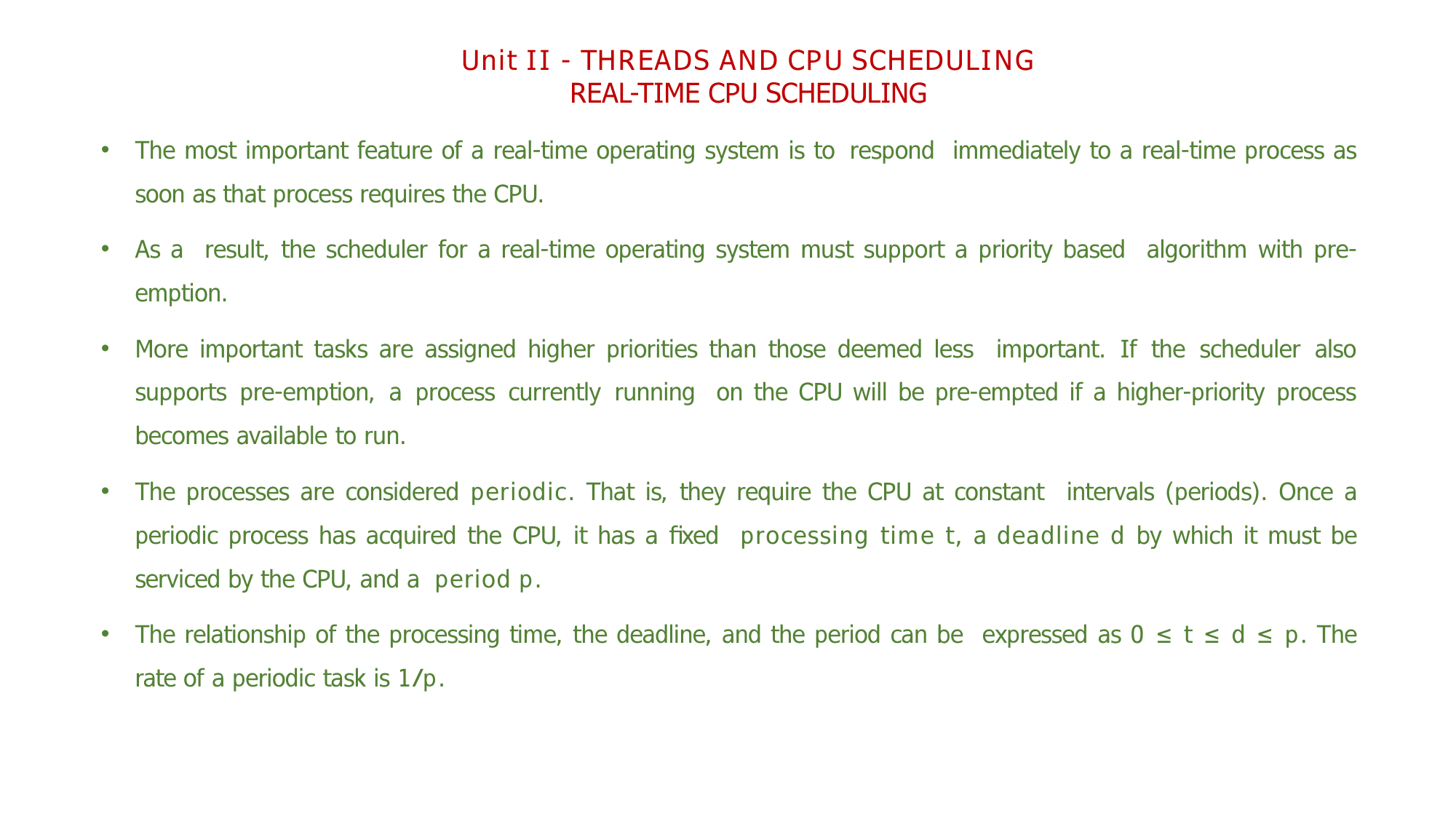

Unit II - THREADS AND CPU SCHEDULING
REAL-TIME CPU SCHEDULING
The most important feature of a real-time operating system is to respond  immediately to a real-time process as soon as that process requires the CPU.
As a  result, the scheduler for a real-time operating system must support a priority based  algorithm with pre-emption.
More important tasks are assigned higher priorities than those deemed less  important. If the scheduler also supports pre-emption, a process currently running  on the CPU will be pre-empted if a higher-priority process becomes available to run.
The processes are considered periodic. That is, they require the CPU at constant  intervals (periods). Once a periodic process has acquired the CPU, it has a fixed  processing time t, a deadline d by which it must be serviced by the CPU, and a  period p.
The relationship of the processing time, the deadline, and the period can be  expressed as 0 ≤ t ≤ d ≤ p. The rate of a periodic task is 1∕p.